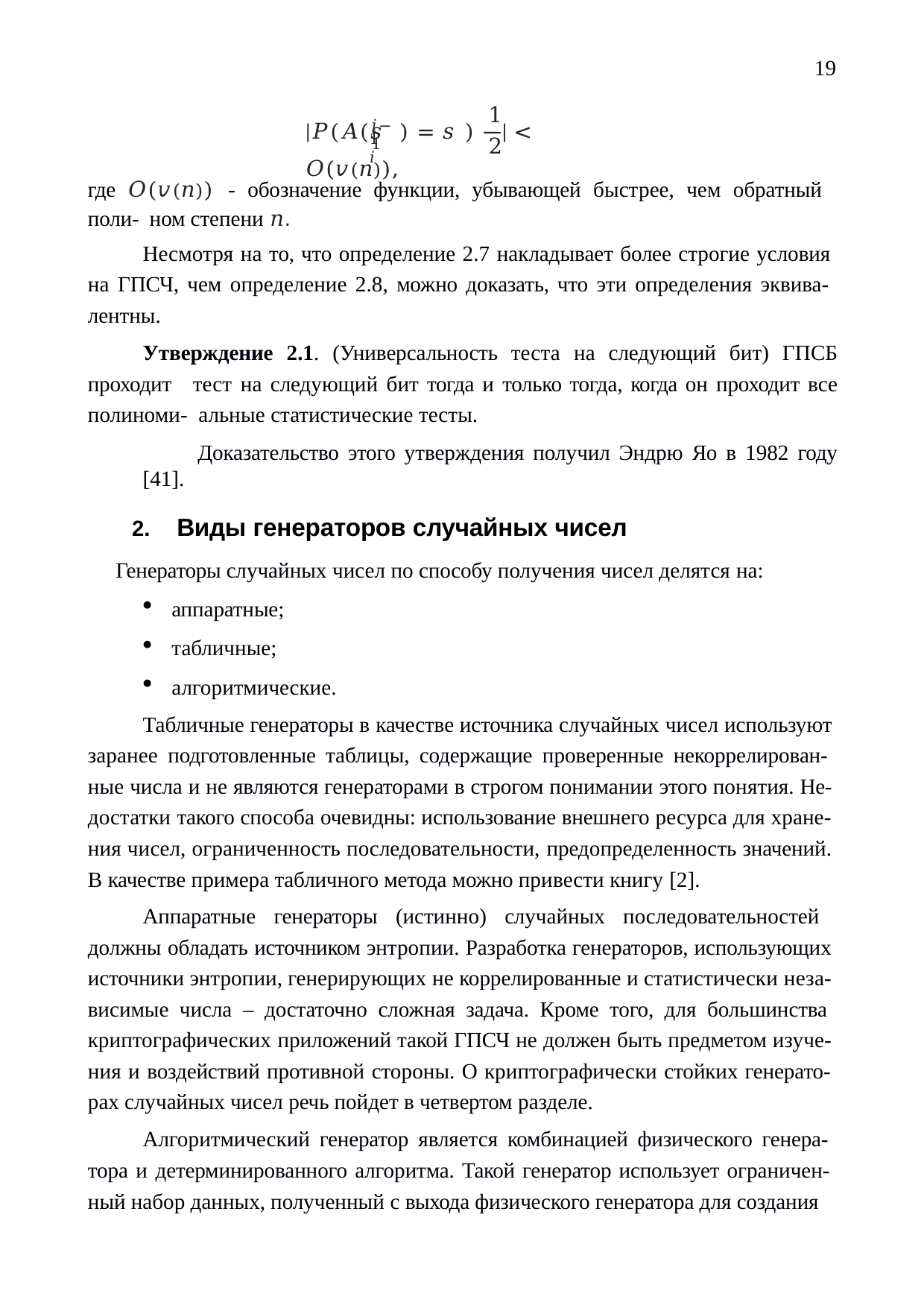

19
1
𝑖−1
|𝑃(𝐴(𝑠	) = 𝑠 ) −	| < 𝑂(𝑣(𝑛)),
1	𝑖
2

где 𝑂(𝑣(𝑛)) - обозначение функции, убывающей быстрее, чем обратный поли-  ном степени 𝑛.
Несмотря на то, что определение 2.7 накладывает более строгие условия  на ГПСЧ, чем определение 2.8, можно доказать, что эти определения эквива-  лентны.
Утверждение 2.1. (Универсальность теста на следующий бит) ГПСБ проходит  тест на следующий бит тогда и только тогда, когда он проходит все полиноми-  альные статистические тесты.
Доказательство этого утверждения получил Эндрю Яо в 1982 году [41].
Виды генераторов случайных чисел
Генераторы случайных чисел по способу получения чисел делятся на:
аппаратные;
табличные;
алгоритмические.
Табличные генераторы в качестве источника случайных чисел используют  заранее подготовленные таблицы, содержащие проверенные некоррелирован-  ные числа и не являются генераторами в строгом понимании этого понятия. Не-  достатки такого способа очевидны: использование внешнего ресурса для хране-  ния чисел, ограниченность последовательности, предопределенность значений.  В качестве примера табличного метода можно привести книгу [2].
Аппаратные генераторы (истинно) случайных последовательностей  должны обладать источником энтропии. Разработка генераторов, использующих  источники энтропии, генерирующих не коррелированные и статистически неза-  висимые числа – достаточно сложная задача. Кроме того, для большинства  криптографических приложений такой ГПСЧ не должен быть предметом изуче-  ния и воздействий противной стороны. О криптографически стойких генерато-  рах случайных чисел речь пойдет в четвертом разделе.
Алгоритмический генератор является комбинацией физического генера-  тора и детерминированного алгоритма. Такой генератор использует ограничен-  ный набор данных, полученный с выхода физического генератора для создания